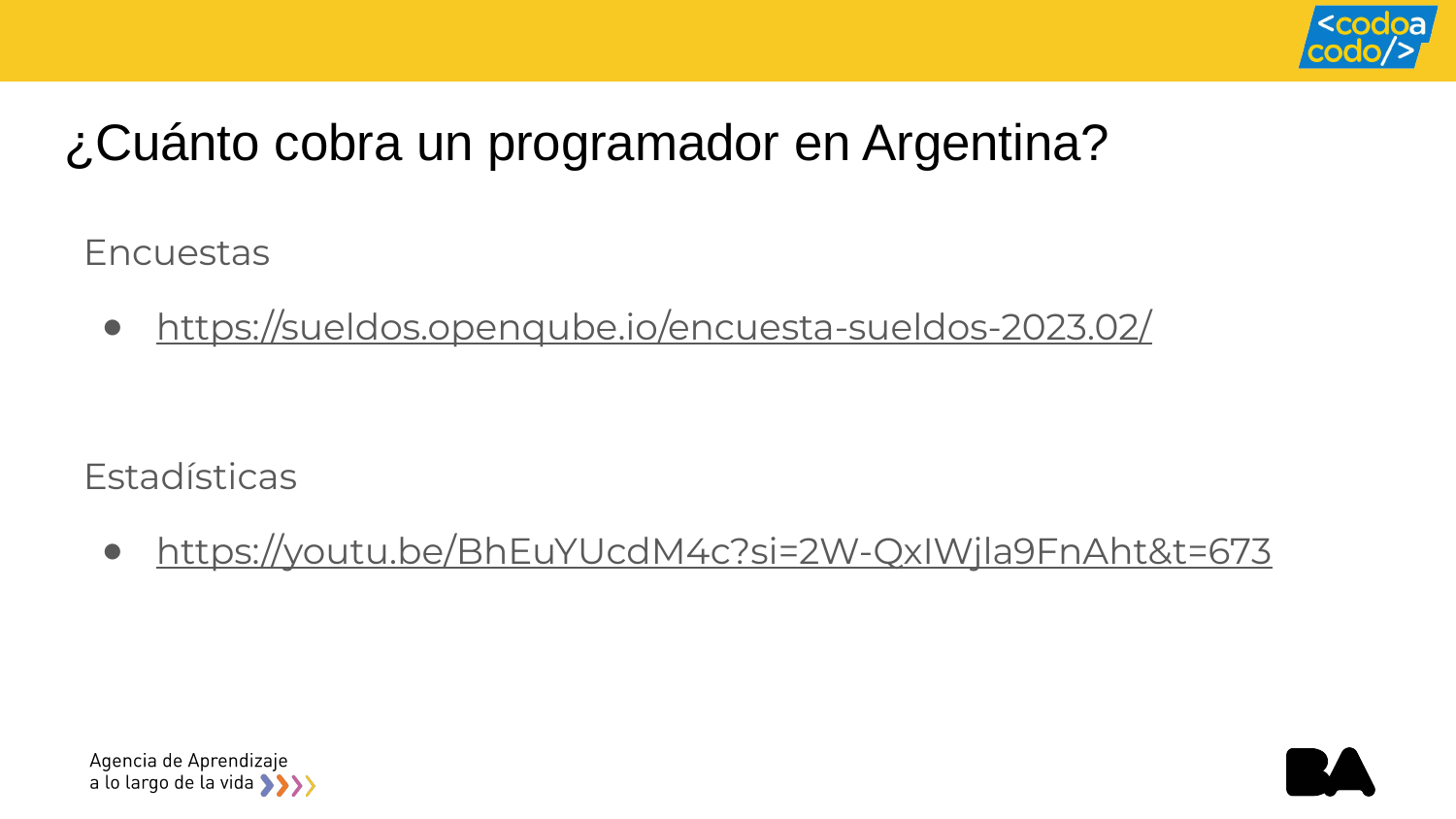

# ¿Cuánto cobra un programador en Argentina?
Encuestas
https://sueldos.openqube.io/encuesta-sueldos-2023.02/

Estadísticas
https://youtu.be/BhEuYUcdM4c?si=2W-QxIWjla9FnAht&t=673